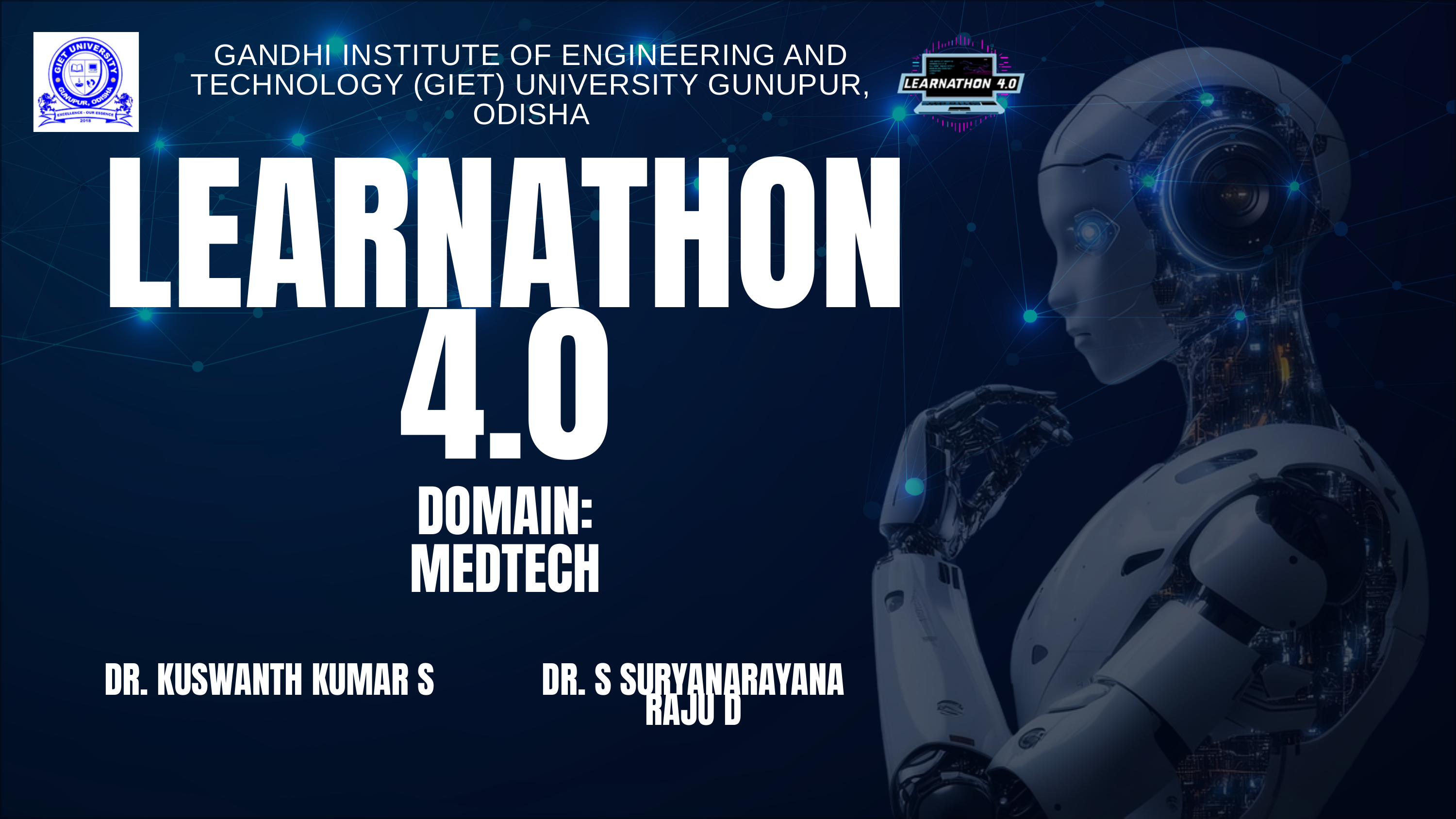

GANDHI INSTITUTE OF ENGINEERING AND TECHNOLOGY (GIET) UNIVERSITY GUNUPUR, ODISHA
LEARNATHON
4.0
DOMAIN:
MEDTECH
DR. KUSWANTH KUMAR S

DR. S SURYANARAYANA RAJU D